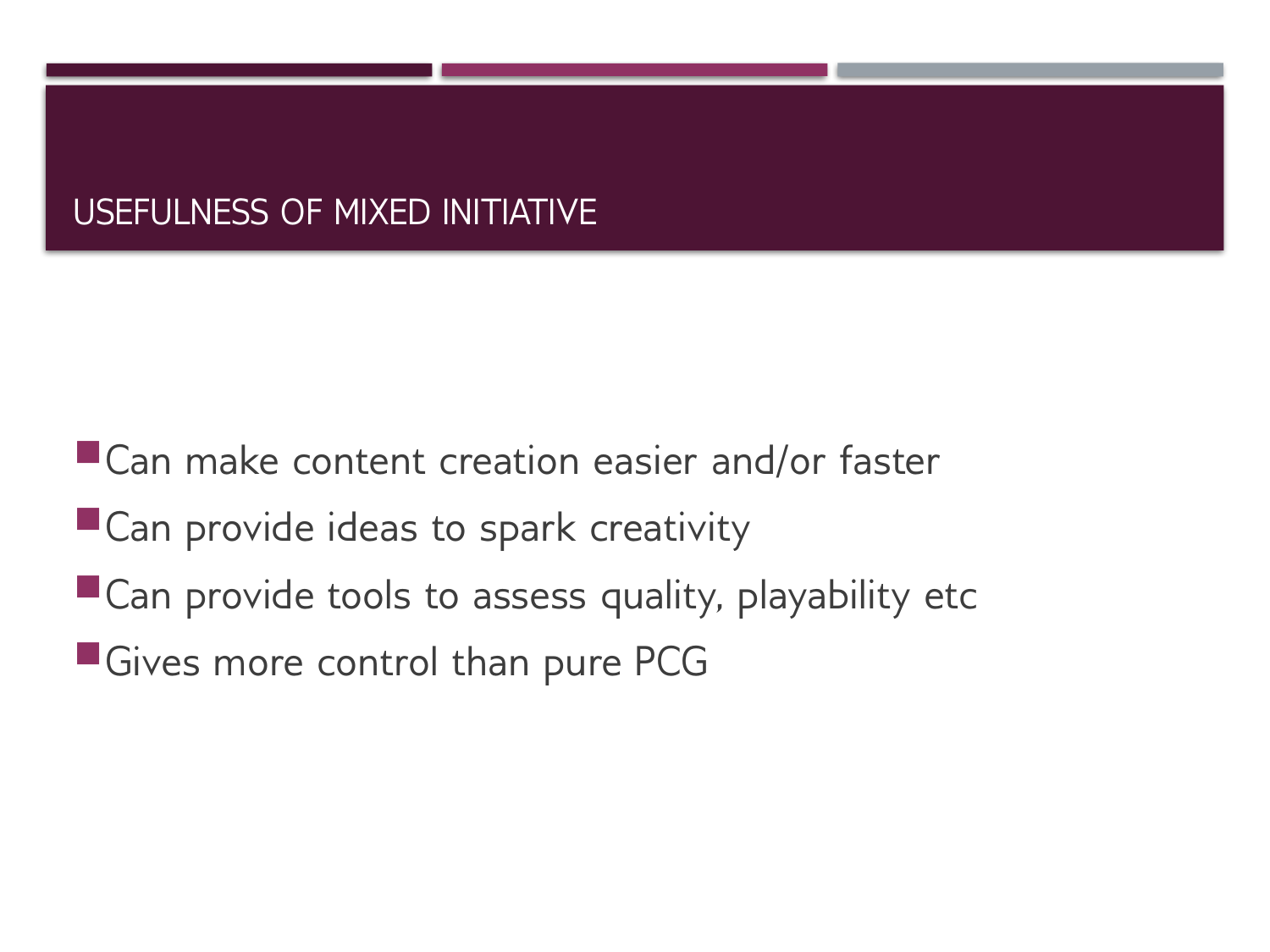

# Usefulness of mixed initiative
Can make content creation easier and/or faster
Can provide ideas to spark creativity
Can provide tools to assess quality, playability etc
Gives more control than pure PCG